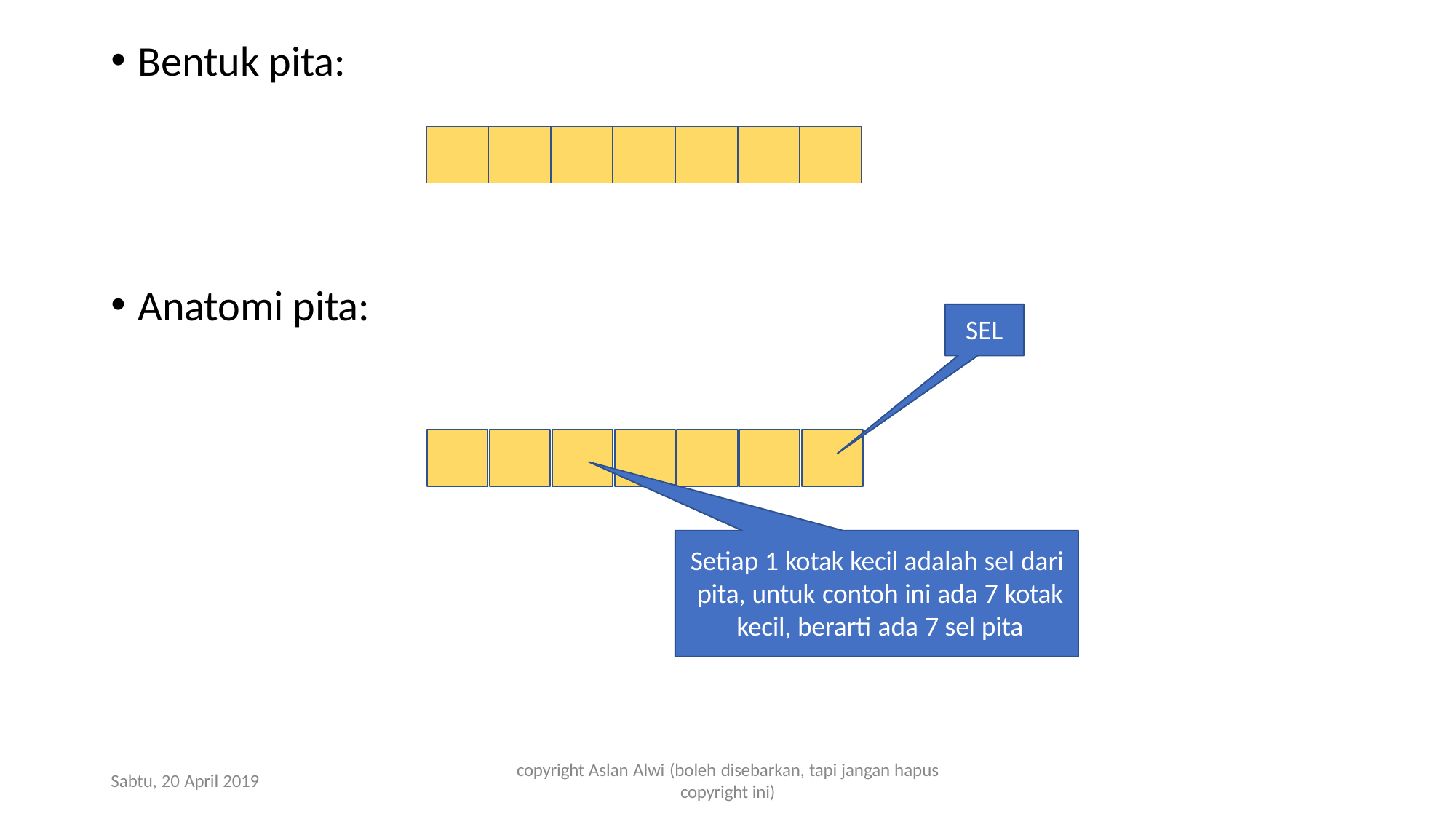

Bentuk pita:
|  |  |  |  |  |  |  |
| --- | --- | --- | --- | --- | --- | --- |
Anatomi pita:

SEL

Setiap 1 kotak kecil adalah sel dari  pita, untuk contoh ini ada 7 kotak  kecil, berarti ada 7 sel pita
copyright Aslan Alwi (boleh disebarkan, tapi jangan hapus
copyright ini)
Sabtu, 20 April 2019